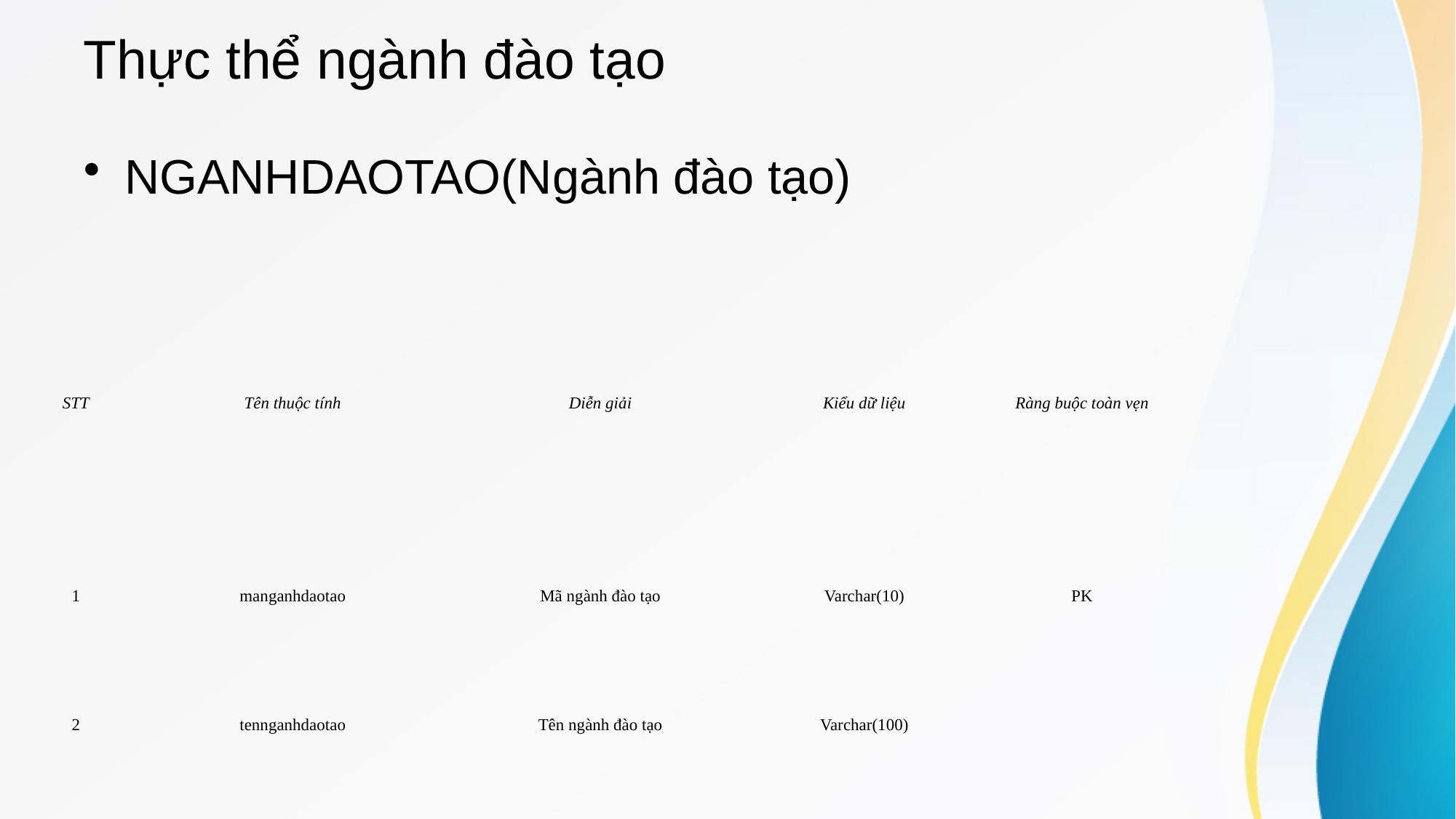

# Thực thể ngành đào tạo
NGANHDAOTAO(Ngành đào tạo)

| STT | Tên thuộc tính | Diễn giải | Kiểu dữ liệu | Ràng buộc toàn vẹn |
| --- | --- | --- | --- | --- |
| 1 | manganhdaotao | Mã ngành đào tạo | Varchar(10) | PK |
| 2 | tennganhdaotao | Tên ngành đào tạo | Varchar(100) |  |